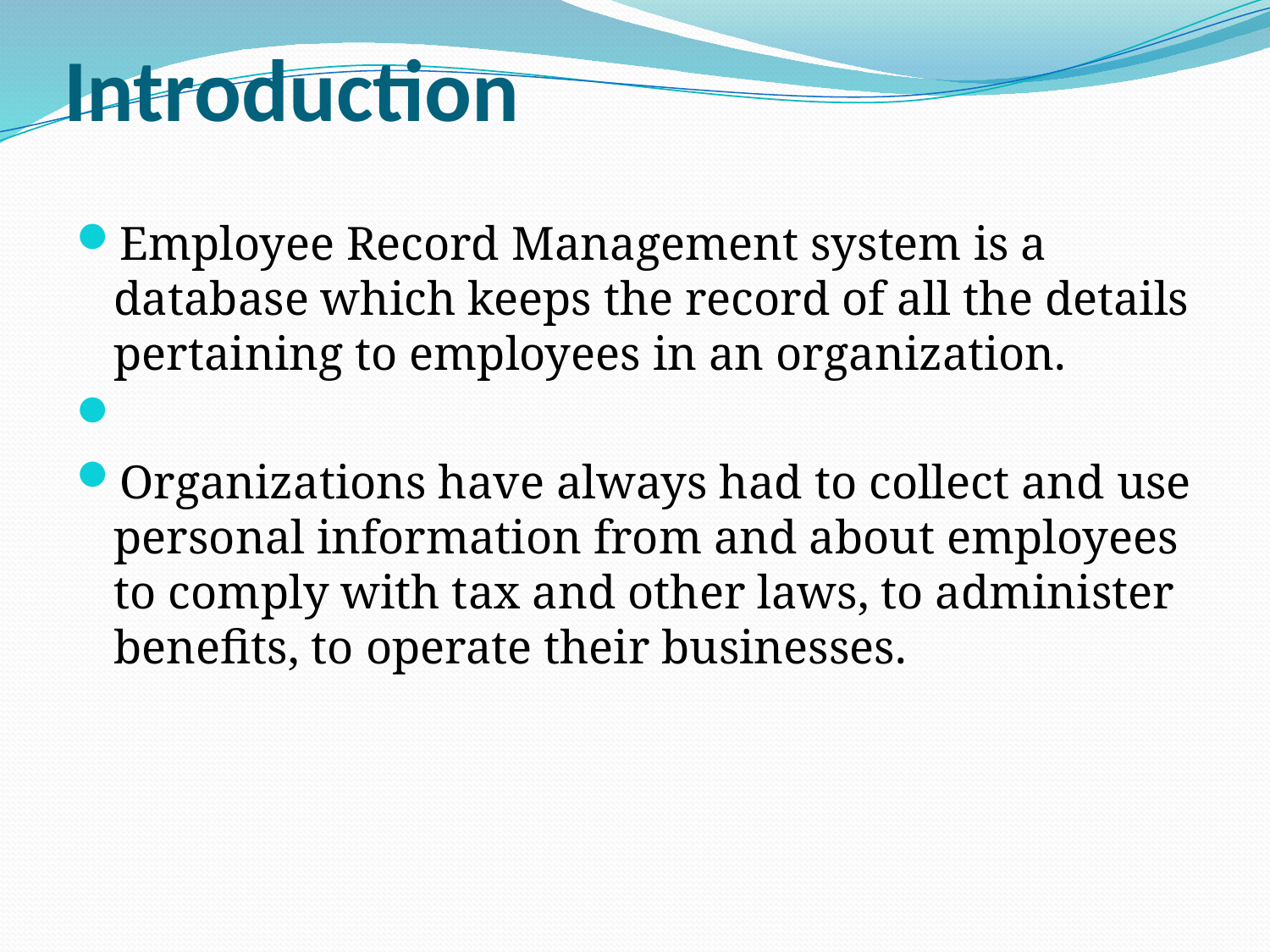

# Introduction
Employee Record Management system is a database which keeps the record of all the details pertaining to employees in an organization.

Organizations have always had to collect and use personal information from and about employees to comply with tax and other laws, to administer benefits, to operate their businesses.